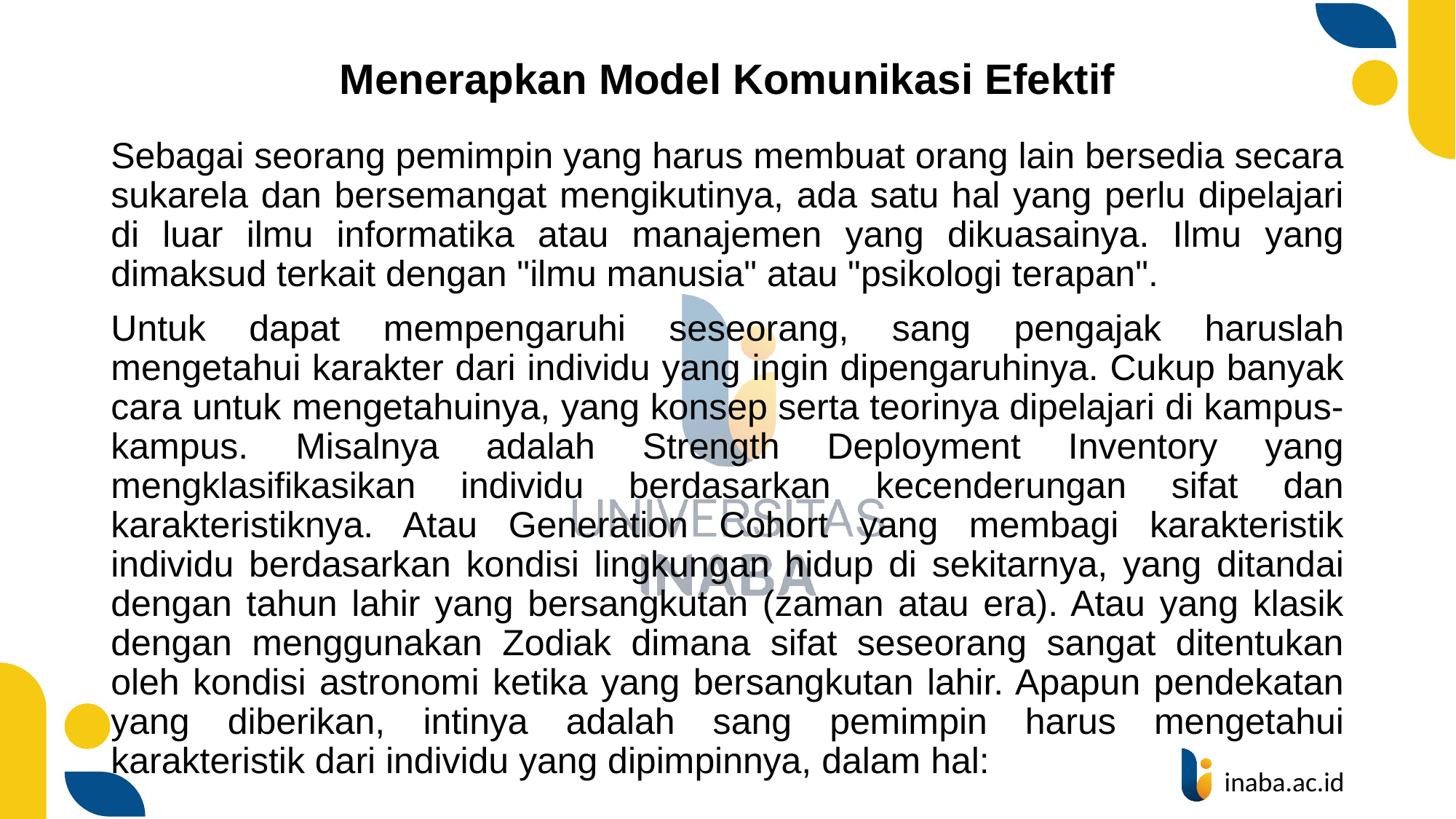

# Menerapkan Model Komunikasi Efektif
Sebagai seorang pemimpin yang harus membuat orang lain bersedia secara sukarela dan bersemangat mengikutinya, ada satu hal yang perlu dipelajari di luar ilmu informatika atau manajemen yang dikuasainya. Ilmu yang dimaksud terkait dengan "ilmu manusia" atau "psikologi terapan".
Untuk dapat mempengaruhi seseorang, sang pengajak haruslah mengetahui karakter dari individu yang ingin dipengaruhinya. Cukup banyak cara untuk mengetahuinya, yang konsep serta teorinya dipelajari di kampus-kampus. Misalnya adalah Strength Deployment Inventory yang mengklasifikasikan individu berdasarkan kecenderungan sifat dan karakteristiknya. Atau Generation Cohort yang membagi karakteristik individu berdasarkan kondisi lingkungan hidup di sekitarnya, yang ditandai dengan tahun lahir yang bersangkutan (zaman atau era). Atau yang klasik dengan menggunakan Zodiak dimana sifat seseorang sangat ditentukan oleh kondisi astronomi ketika yang bersangkutan lahir. Apapun pendekatan yang diberikan, intinya adalah sang pemimpin harus mengetahui karakteristik dari individu yang dipimpinnya, dalam hal: